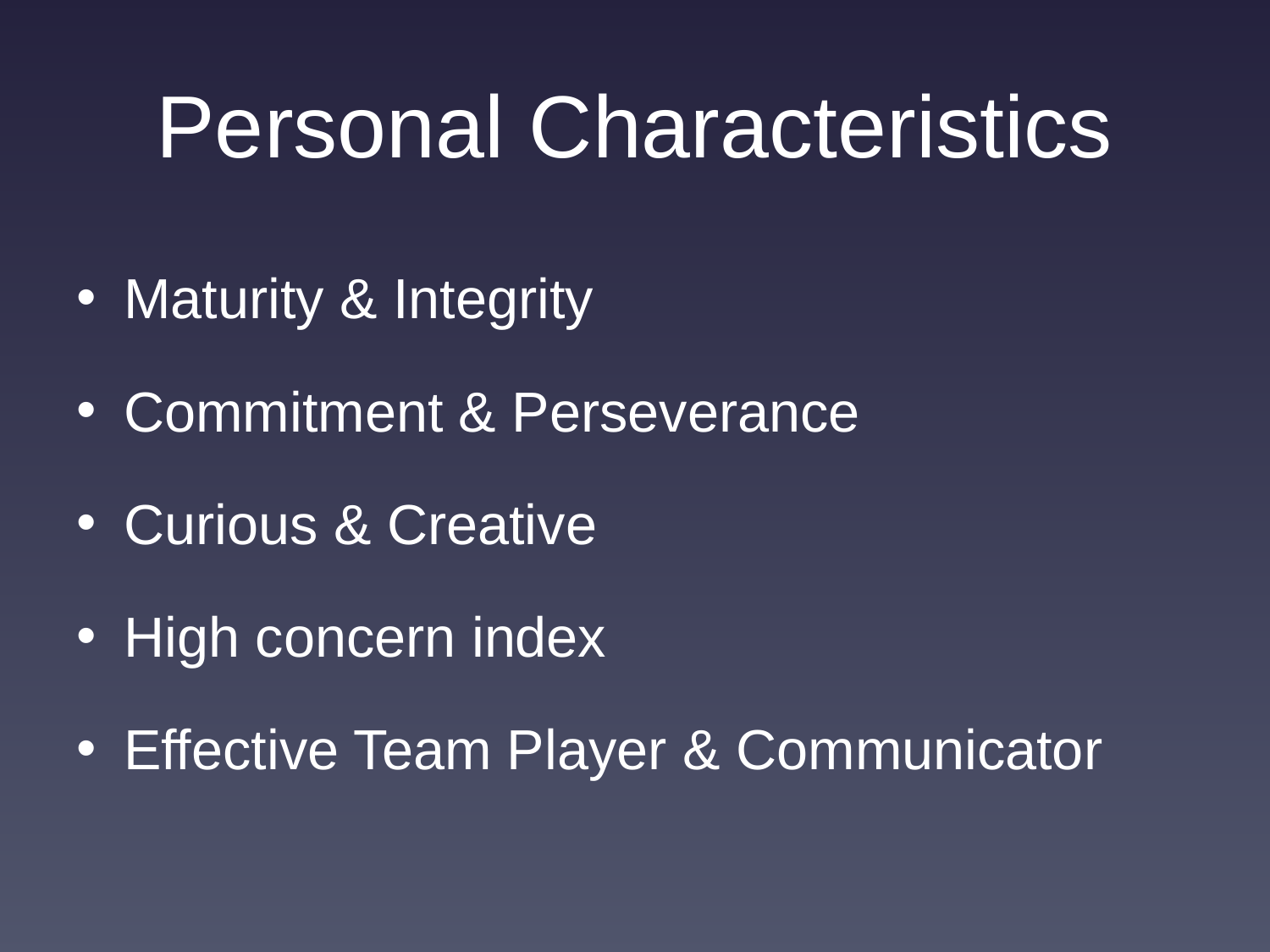

# Personal Characteristics
Maturity & Integrity
Commitment & Perseverance
Curious & Creative
High concern index
Effective Team Player & Communicator